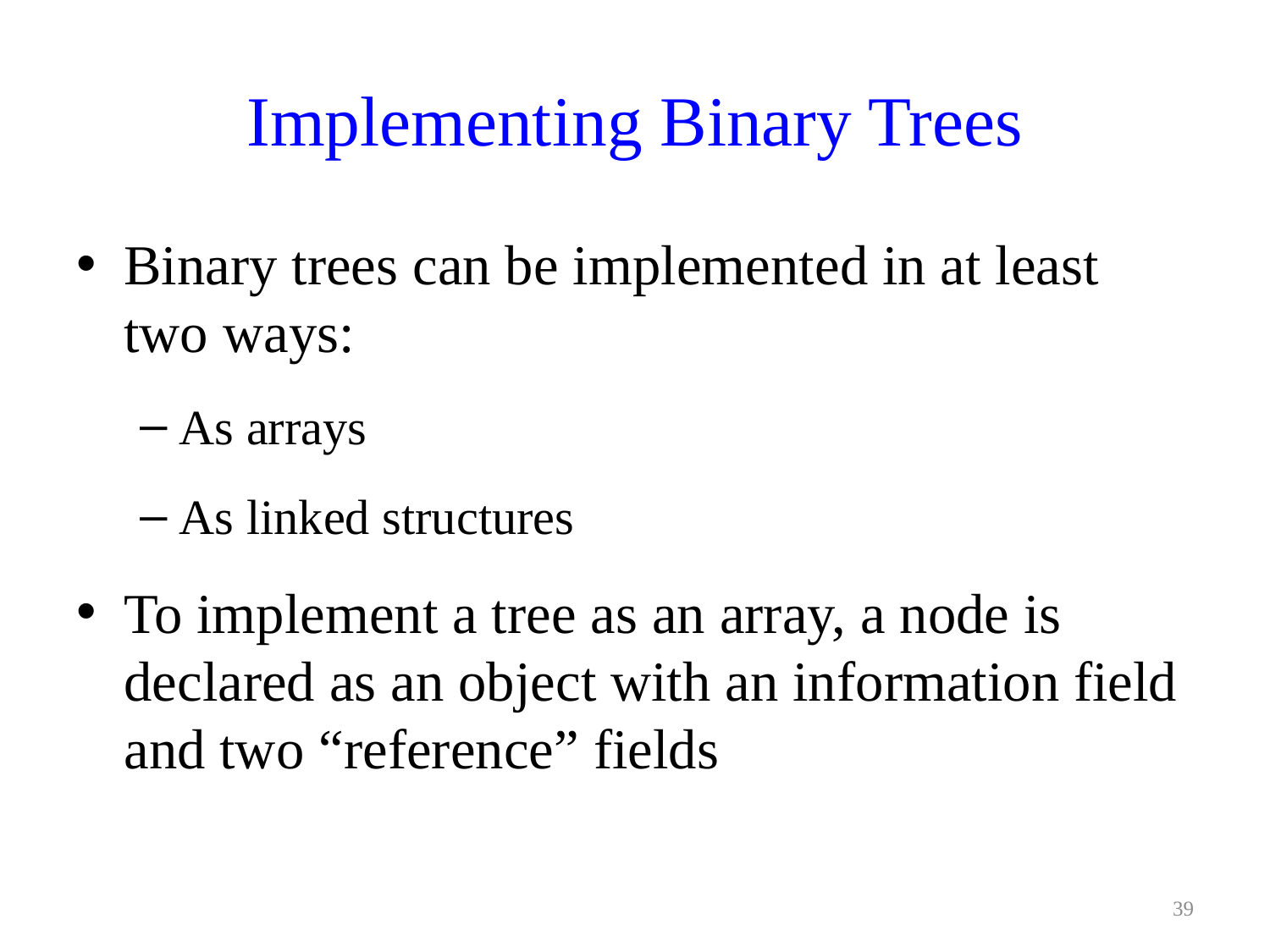

# Implementing Binary Trees
Binary trees can be implemented in at least two ways:
As arrays
As linked structures
To implement a tree as an array, a node is declared as an object with an information field and two “reference” fields
39